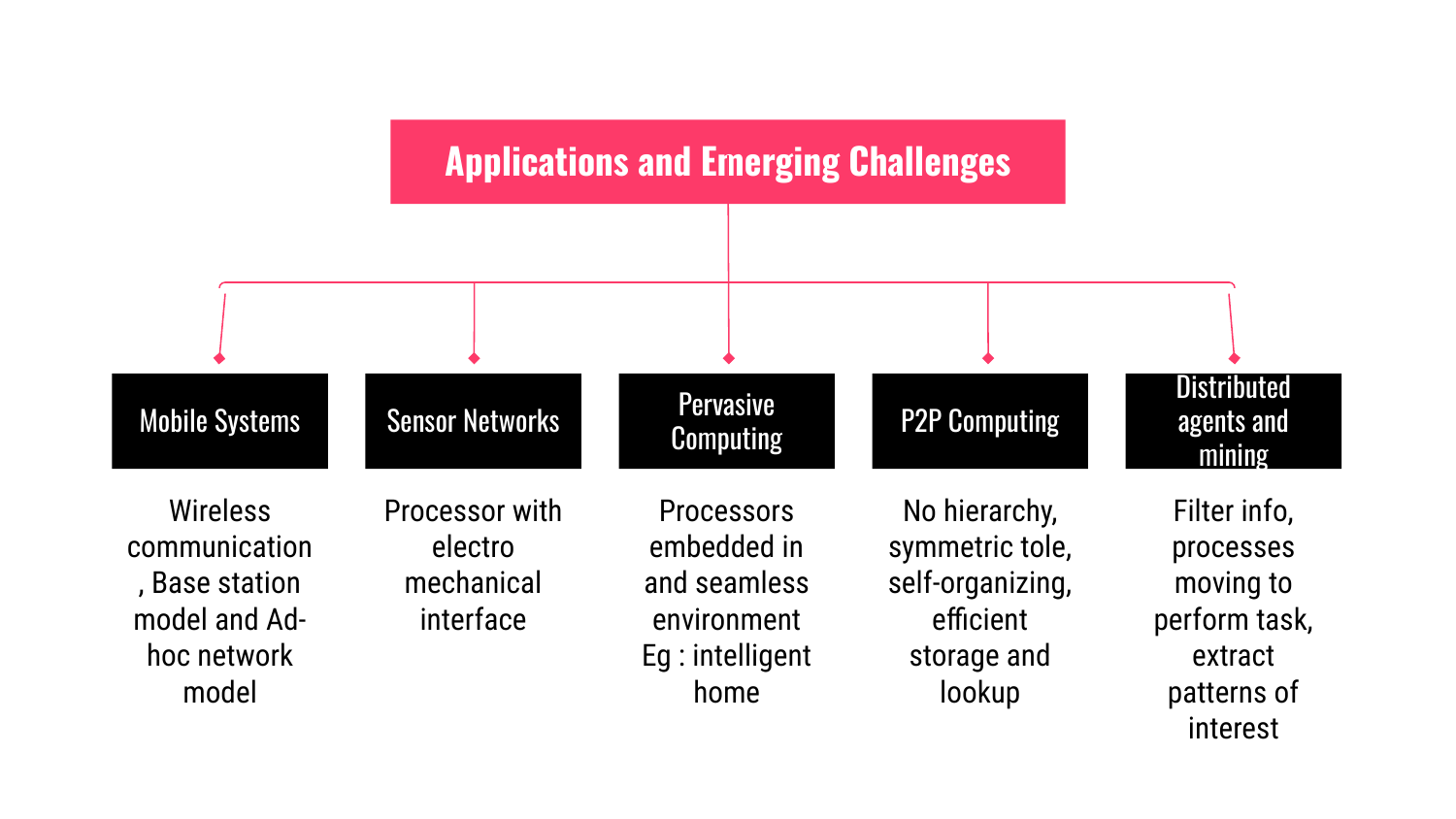

Applications and Emerging Challenges

Mobile Systems
Sensor Networks
Pervasive Computing
P2P Computing
Distributed agents and mining
Wireless communication, Base station model and Ad-hoc network model
Processor with electro
mechanical interface
Processors embedded in and seamless environment
Eg : intelligent home
No hierarchy, symmetric tole, self-organizing, efficient storage and lookup
Filter info, processes moving to perform task, extract patterns of interest